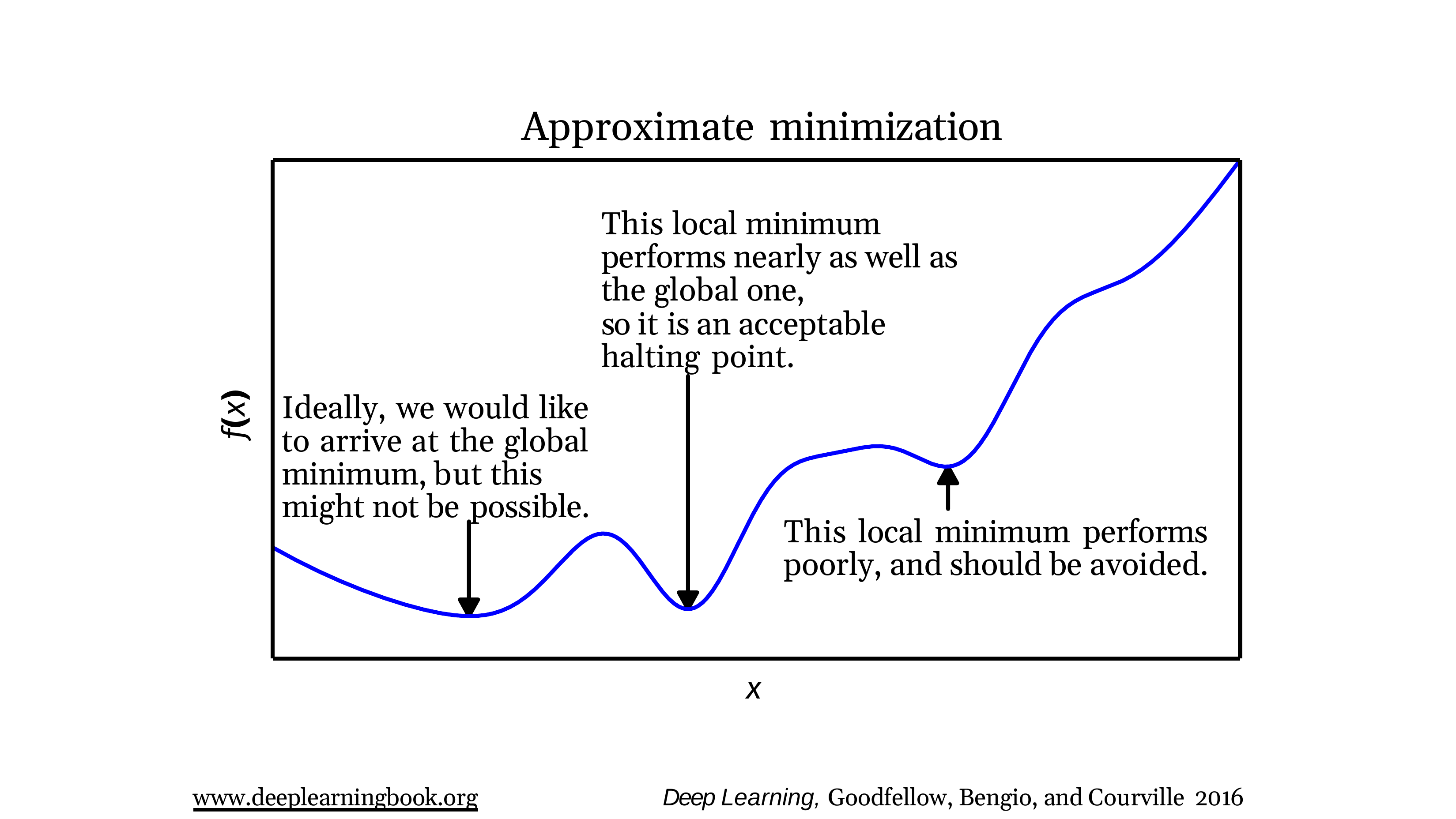

# Approximate minimization

This local minimum  performs nearly as well as  the global one,
so it is an acceptable  halting point.

f(x)
Ideally, we would like  to arrive at the global  minimum, but this
might not be possible.
This local minimum	performs  poorly, and should be avoided.

x
Deep Learning, Goodfellow, Bengio, and Courville 2016
www.deeplearningbook.org